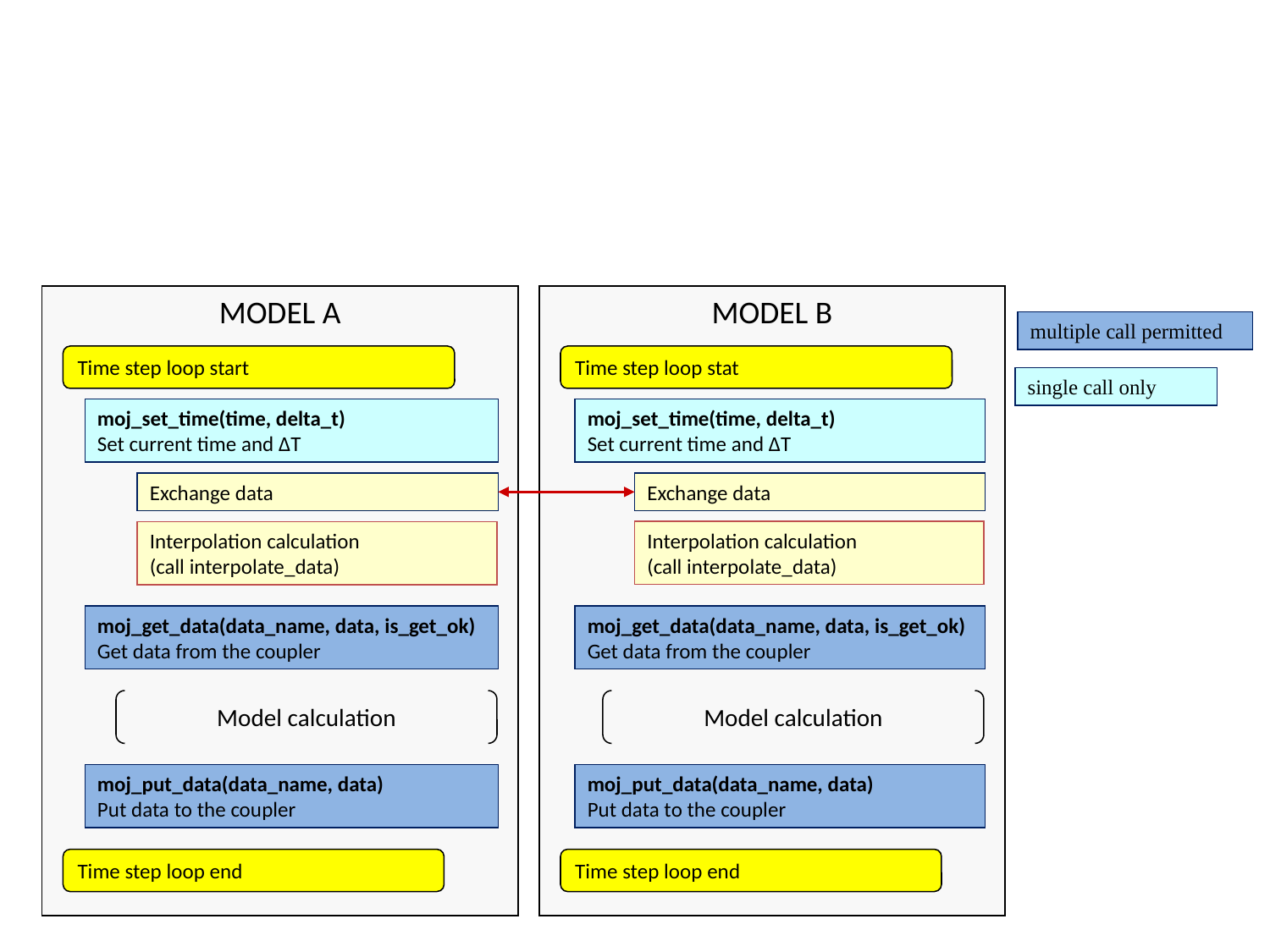

MODEL A
MODEL B
multiple call permitted
Time step loop start
Time step loop stat
single call only
moj_set_time(time, delta_t)
Set current time and ΔT
moj_set_time(time, delta_t)
Set current time and ΔT
Exchange data
Exchange data
Interpolation calculation
(call interpolate_data)
Interpolation calculation
(call interpolate_data)
moj_get_data(data_name, data, is_get_ok)
Get data from the coupler
moj_get_data(data_name, data, is_get_ok)
Get data from the coupler
Model calculation
Model calculation
moj_put_data(data_name, data)
Put data to the coupler
moj_put_data(data_name, data)
Put data to the coupler
Time step loop end
Time step loop end